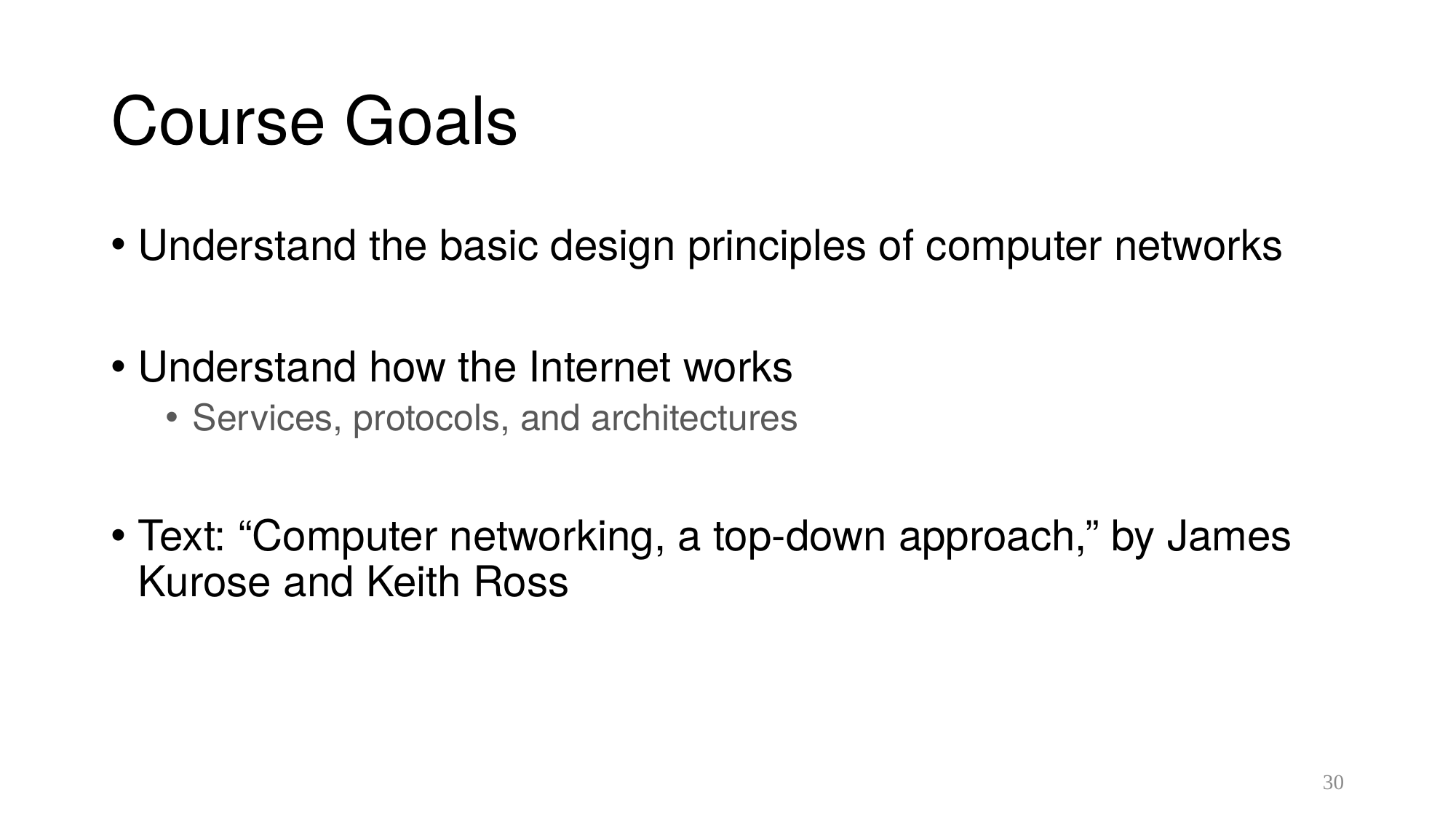

# Course Goals
Understand the basic design principles of computer networks

Understand how the Internet works
Services, protocols, and architectures

Text: “Computer networking, a top-down approach,” by James Kurose and Keith Ross
30